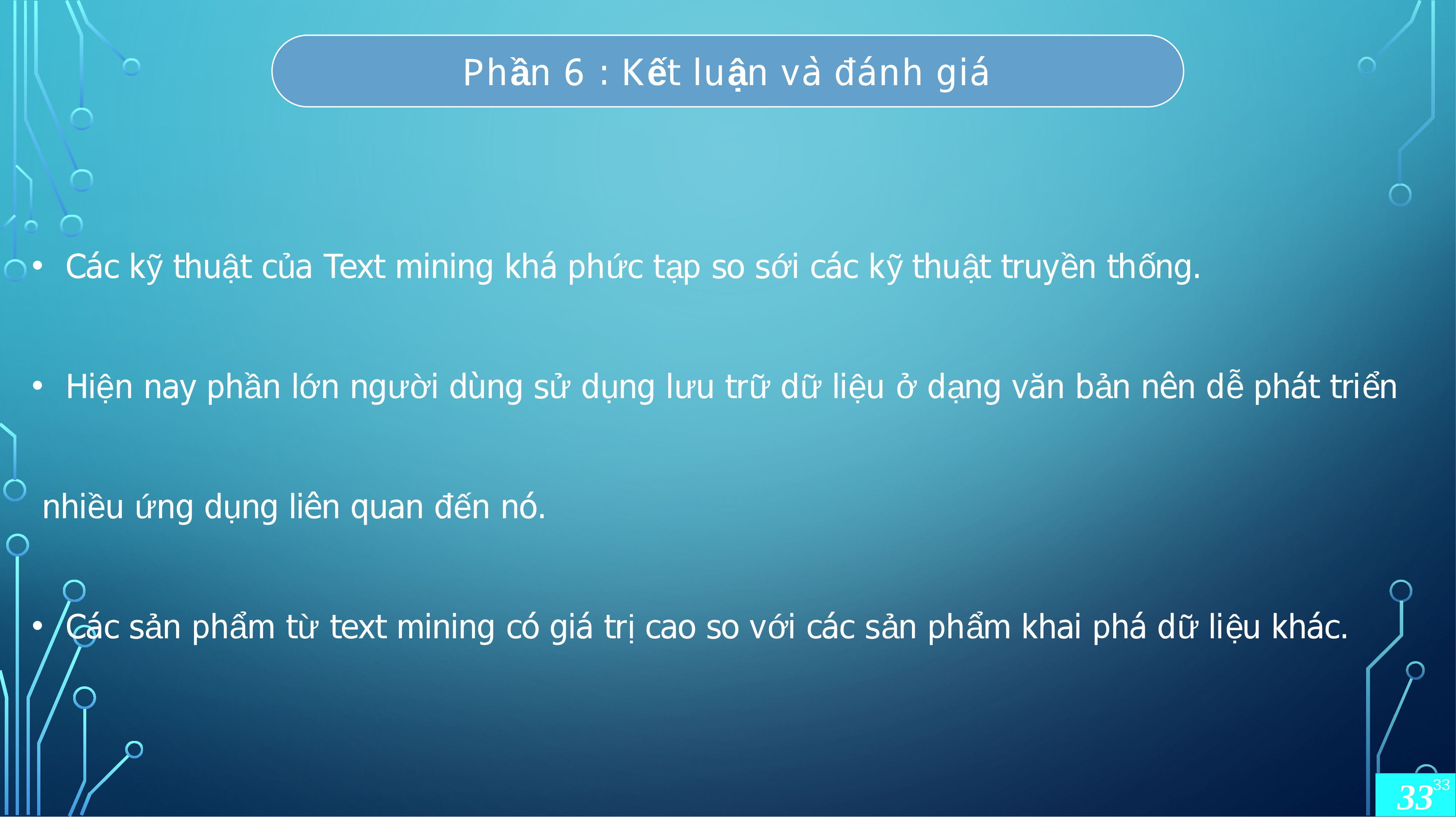

Phần 6 : Kết luận và đánh giá
Các kỹ thuật của Text mining khá phức tạp so sới các kỹ thuật truyền thống.
Hiện nay phần lớn người dùng sử dụng lưu trữ dữ liệu ở dạng văn bản nên dễ phát triển
 nhiều ứng dụng liên quan đến nó.
Các sản phẩm từ text mining có giá trị cao so với các sản phẩm khai phá dữ liệu khác.

33